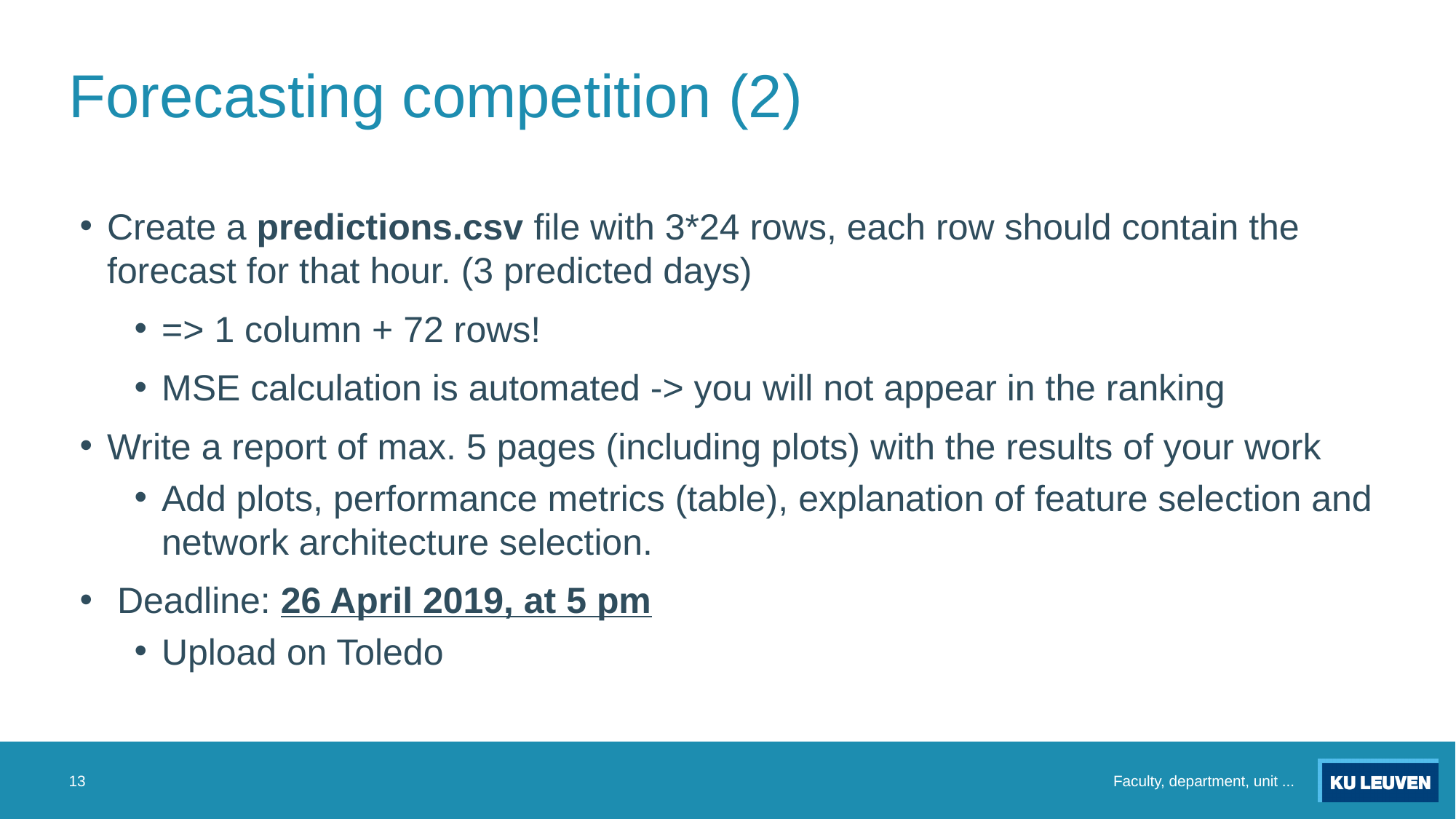

# Forecasting competition (2)
Create a predictions.csv file with 3*24 rows, each row should contain the forecast for that hour. (3 predicted days)
=> 1 column + 72 rows!
MSE calculation is automated -> you will not appear in the ranking
Write a report of max. 5 pages (including plots) with the results of your work
Add plots, performance metrics (table), explanation of feature selection and network architecture selection.
 Deadline: 26 April 2019, at 5 pm
Upload on Toledo

13
Faculty, department, unit ...